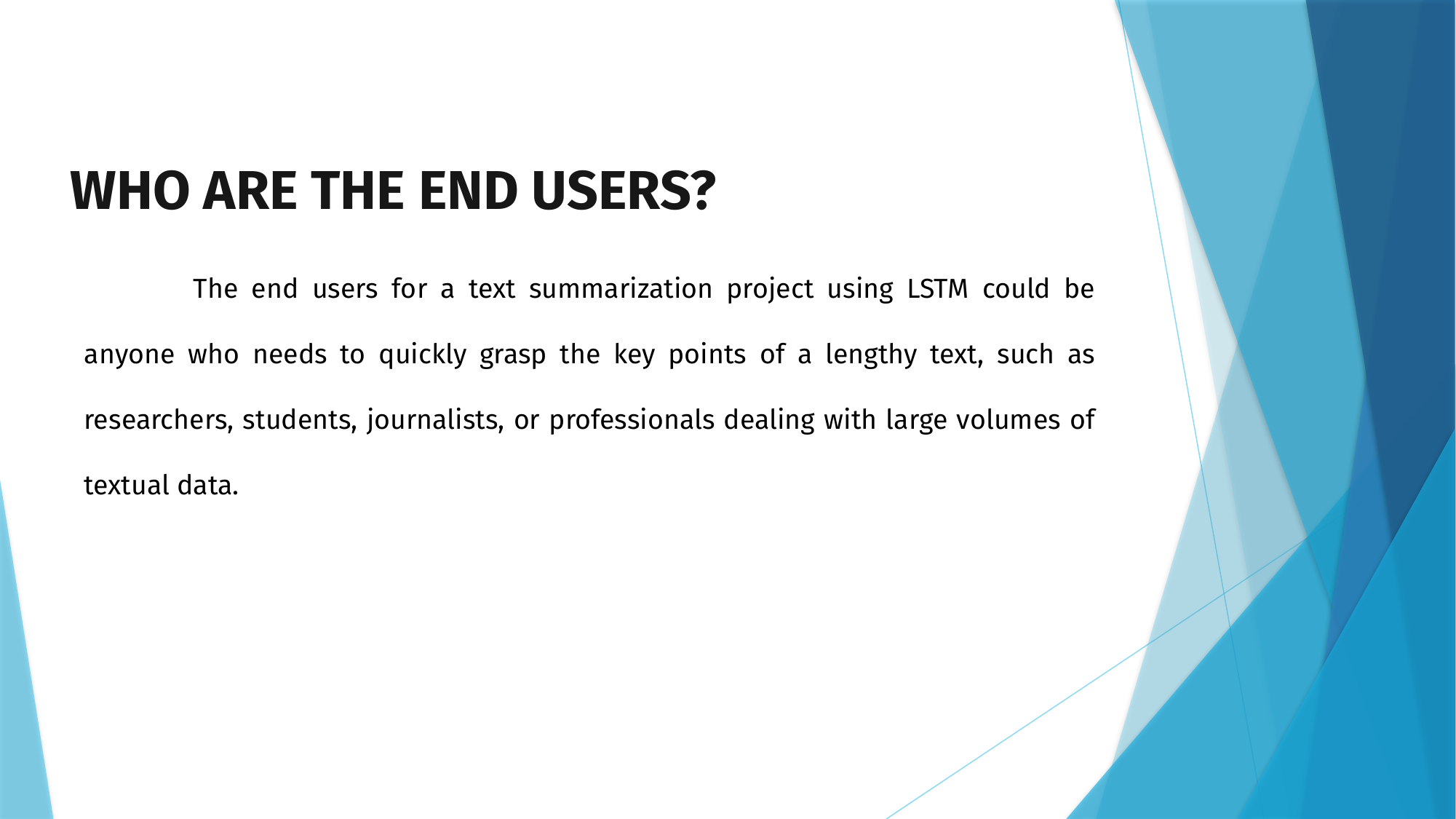

# WHO ARE THE END USERS?
	The end users for a text summarization project using LSTM could be anyone who needs to quickly grasp the key points of a lengthy text, such as researchers, students, journalists, or professionals dealing with large volumes of textual data.